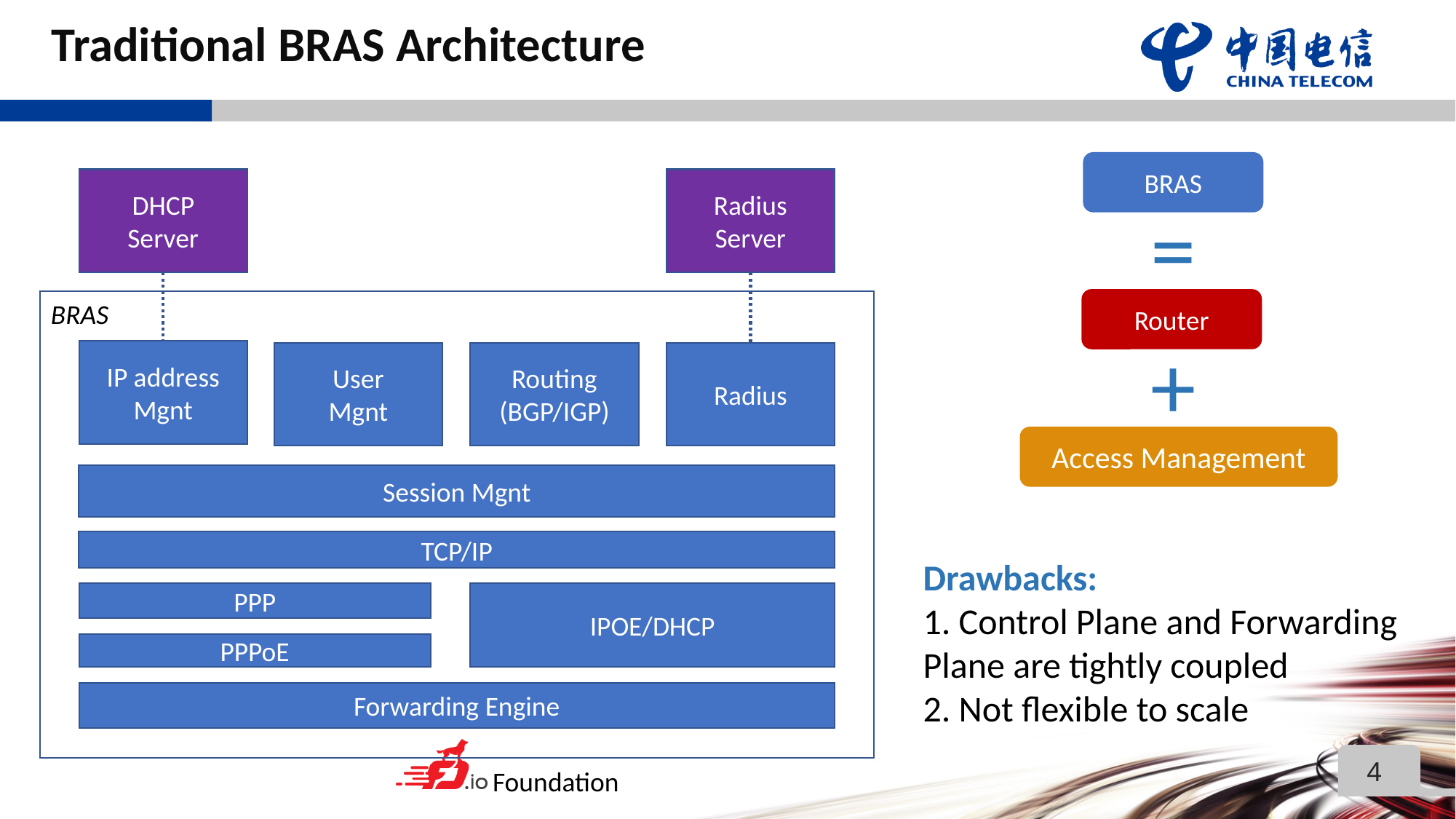

Traditional BRAS Architecture
BRAS
DHCP
Server
Radius Server
BRAS

IP address
Mgnt
User
Mgnt
Routing
(BGP/IGP)
Radius
Session Mgnt
TCP/IP
IPOE/DHCP
PPP
PPPoE
Forwarding Engine
=
Router
+
Access Management
Drawbacks:
1. Control Plane and Forwarding Plane are tightly coupled
2. Not flexible to scale